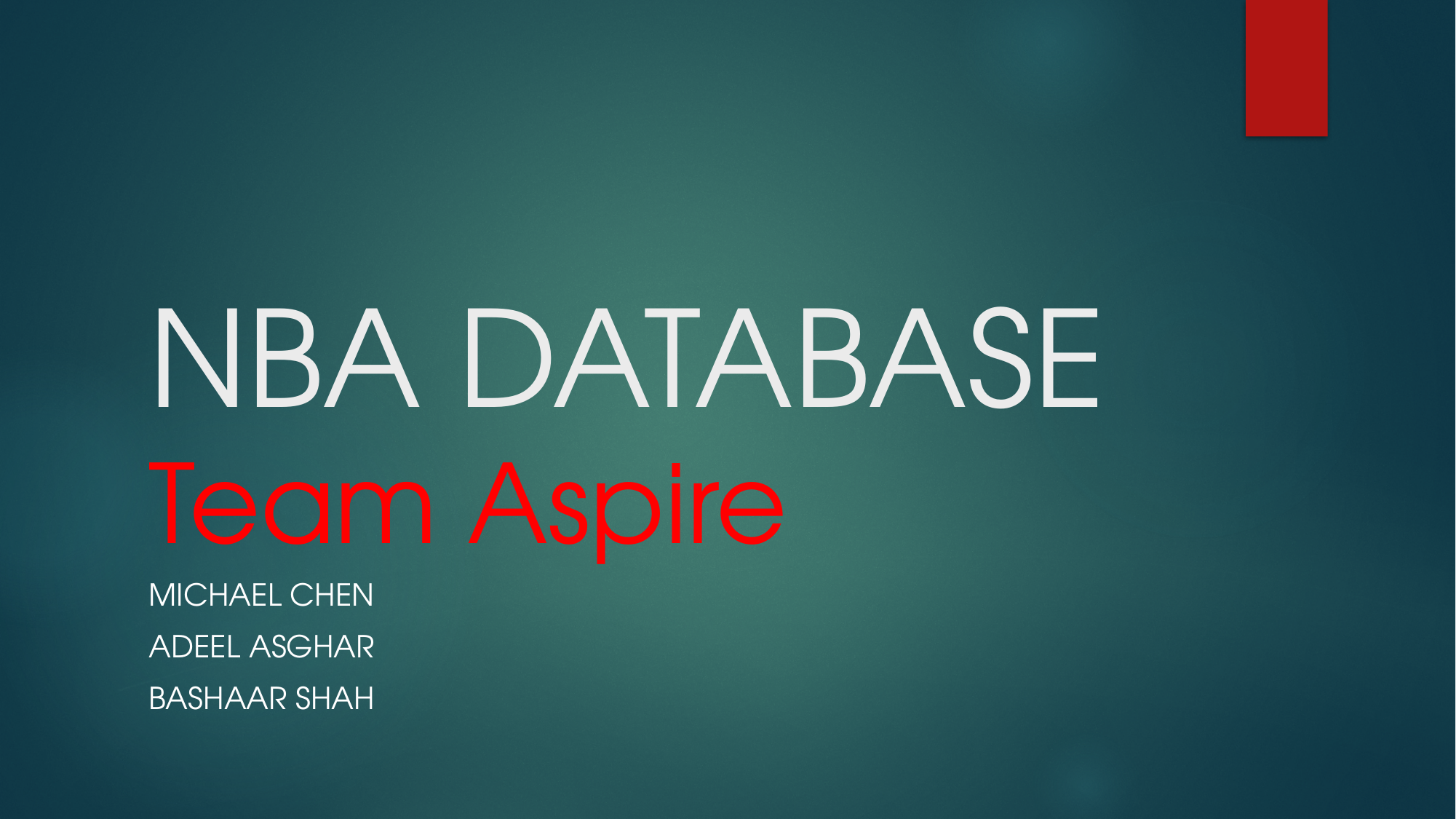

# NBA DATABASE Team Aspire
Michael chen
Adeel Asghar
Bashaar shah